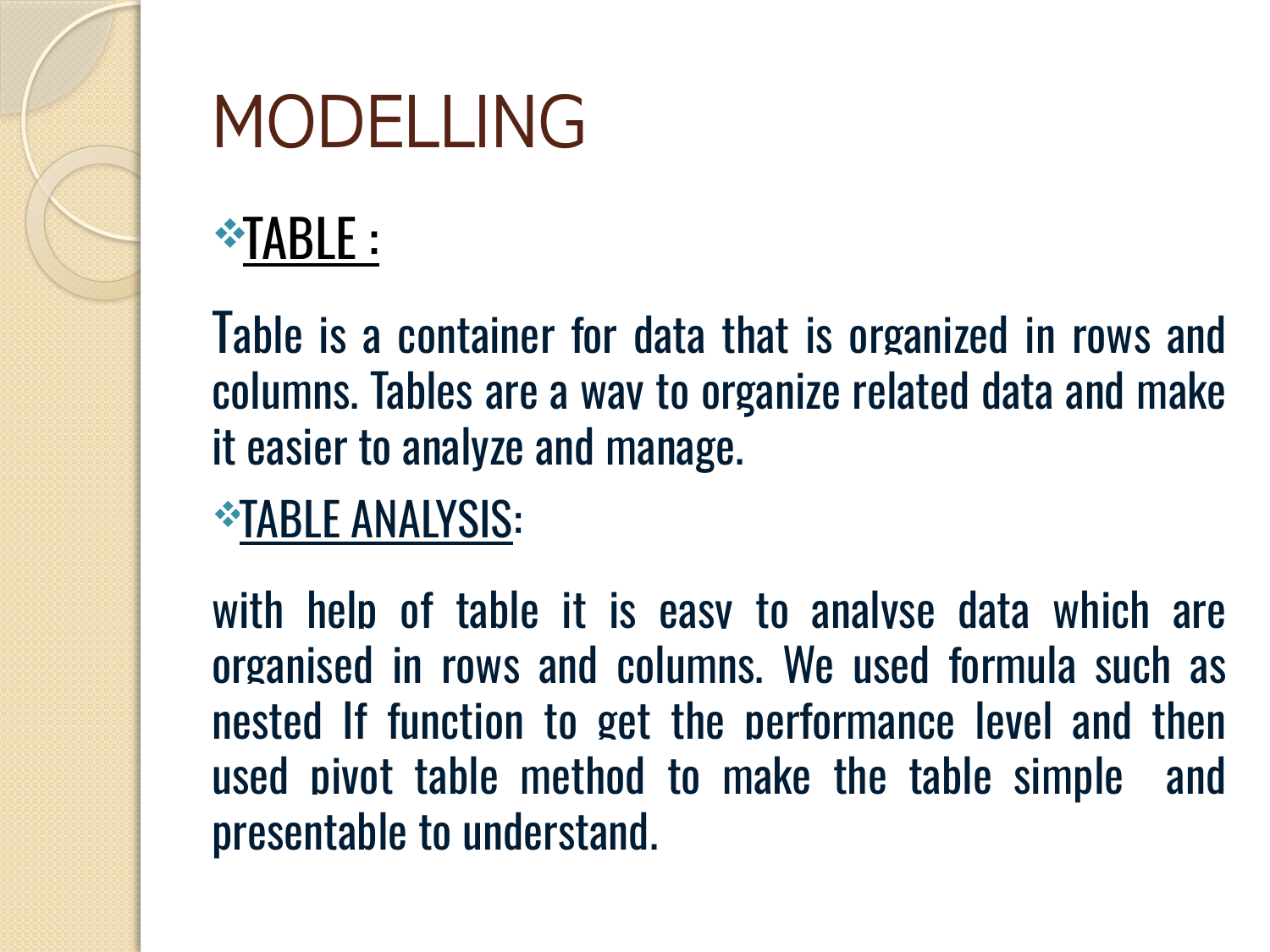

# MODELLING
TABLE :

Table is a container for data that is organized in rows and columns. Tables are a way to organize related data and make it easier to analyze and manage.
TABLE ANALYSIS:
with help of table it is easy to analyse data which are organised in rows and columns. We used formula such as nested If function to get the performance level and then used pivot table method to make the table simple  and presentable to understand.